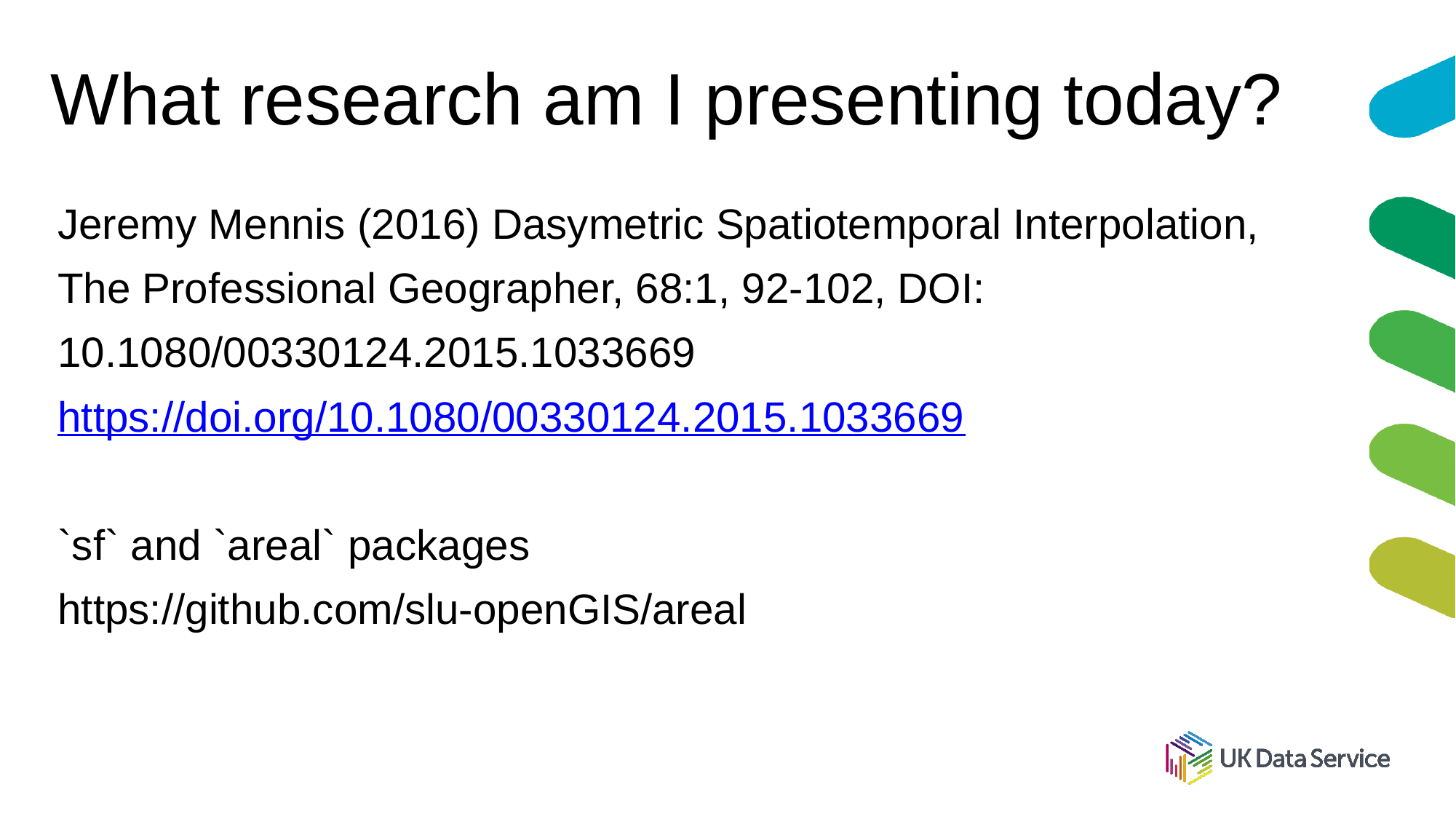

# What research am I presenting today?
Jeremy Mennis (2016) Dasymetric Spatiotemporal Interpolation, The Professional Geographer, 68:1, 92-102, DOI: 10.1080/00330124.2015.1033669
https://doi.org/10.1080/00330124.2015.1033669

`sf` and `areal` packages
https://github.com/slu-openGIS/areal